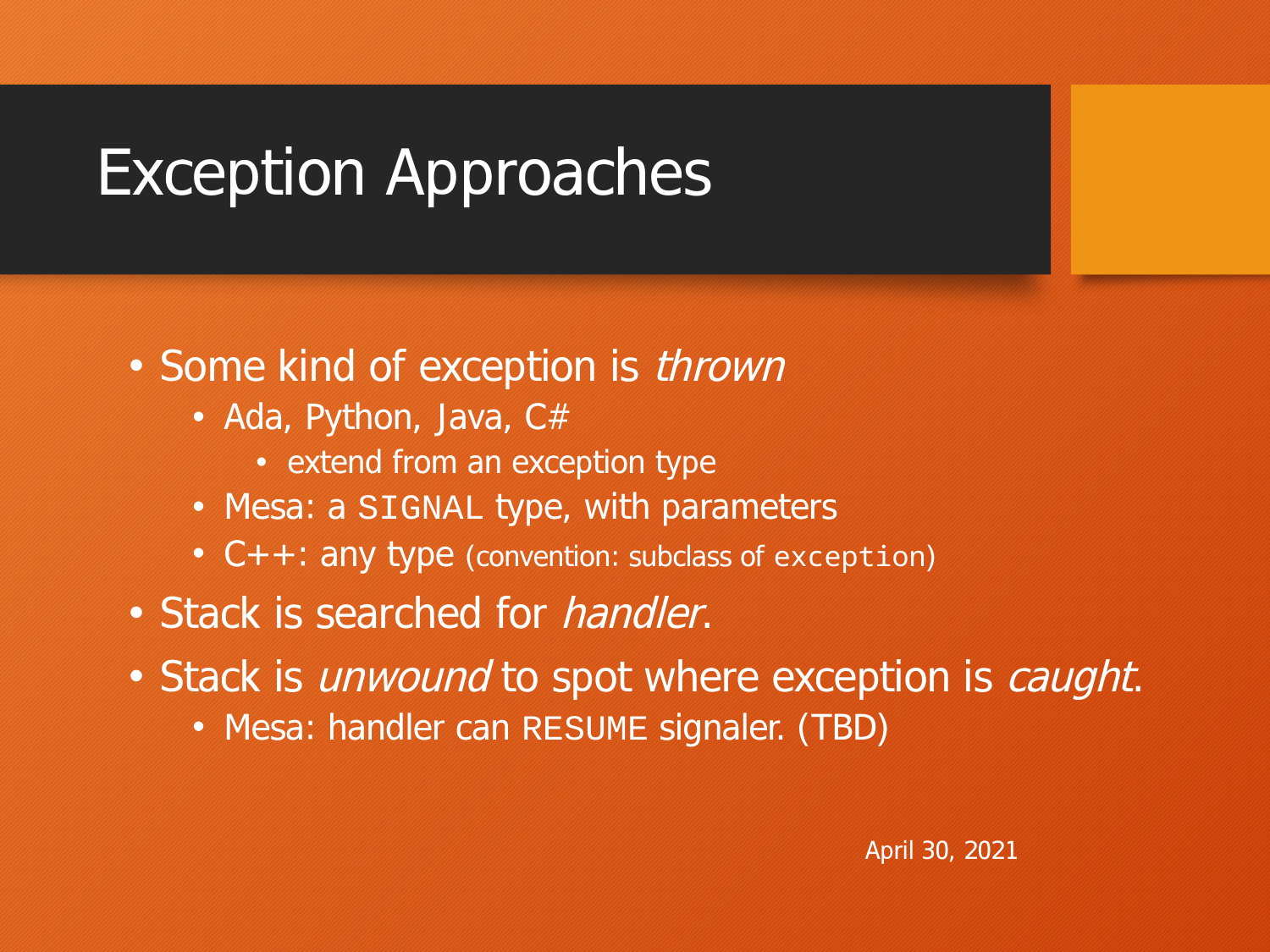

# Exception Approaches
Some kind of exception is thrown
Ada, Python, Java, C#
extend from an exception type
Mesa: a SIGNAL type, with parameters
C++: any type (convention: subclass of exception)
Stack is searched for handler.
Stack is unwound to spot where exception is caught.
Mesa: handler can RESUME signaler. (TBD)
April 30, 2021